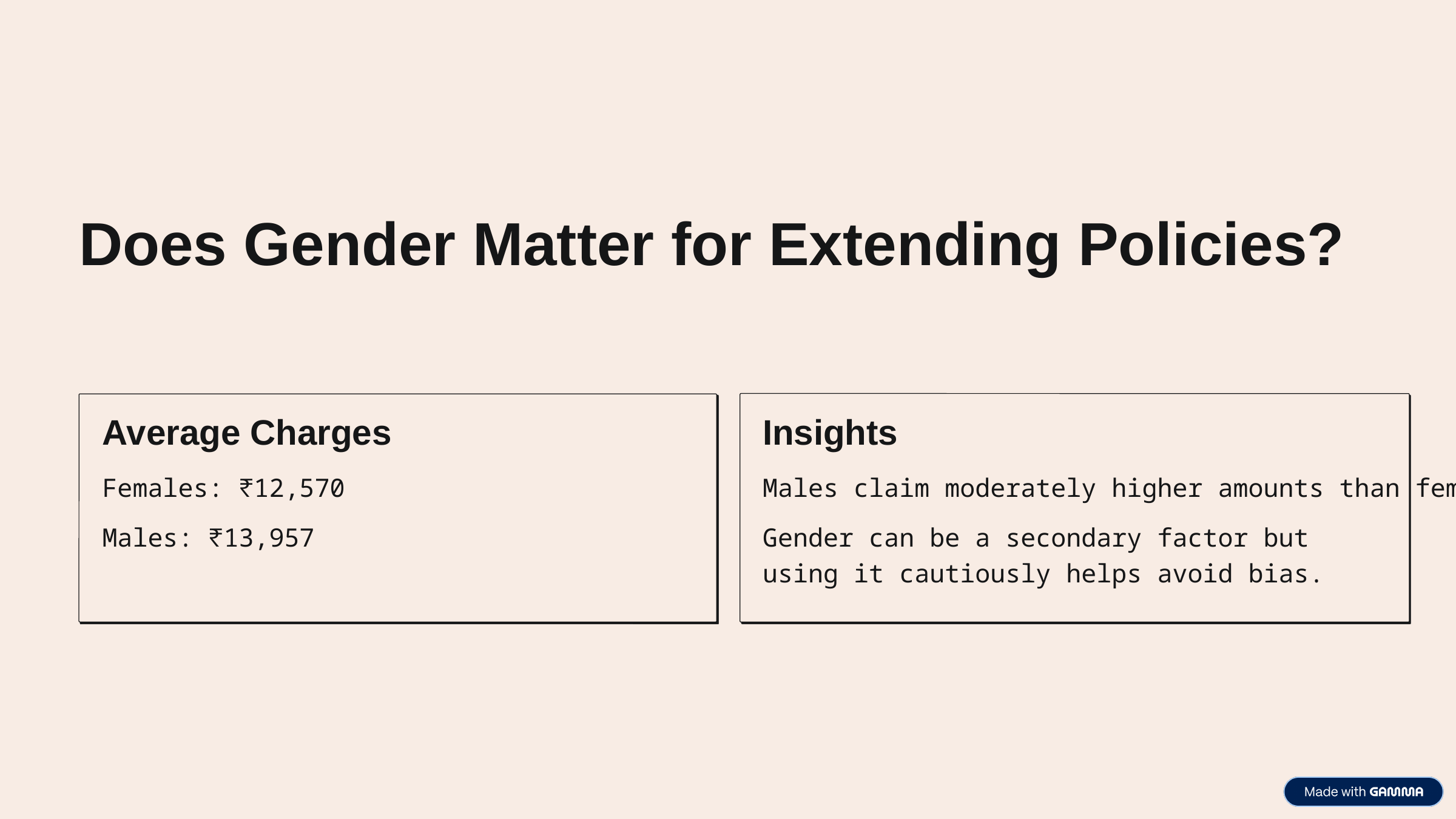

Does Gender Matter for Extending Policies?

Average Charges
Insights
Females: ₹12,570
Males claim moderately higher amounts than females.
Males: ₹13,957
Gender can be a secondary factor but using it cautiously helps avoid bias.